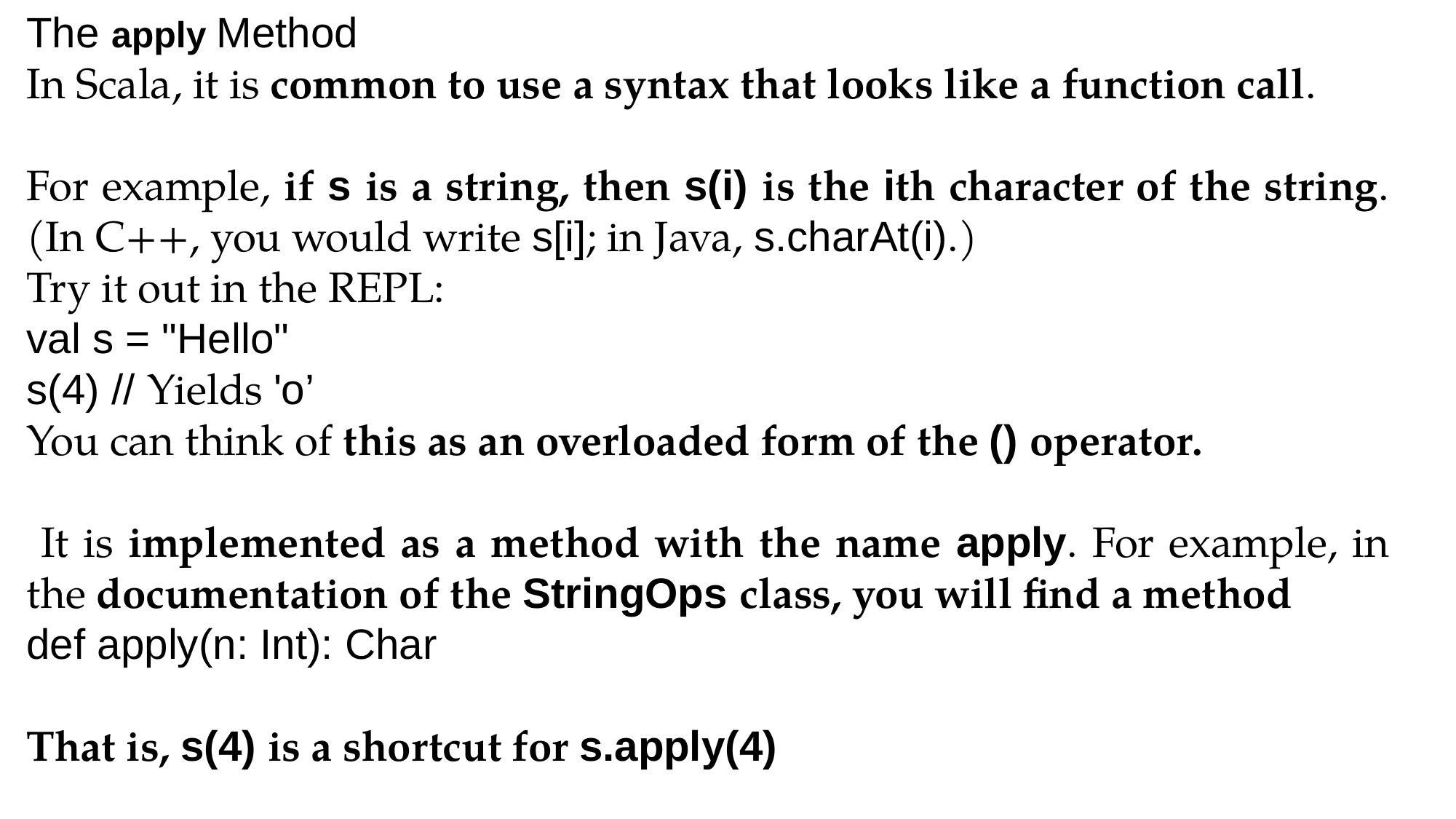

The apply Method
In Scala, it is common to use a syntax that looks like a function call.

For example, if s is a string, then s(i) is the ith character of the string. (In C++, you would write s[i]; in Java, s.charAt(i).)
Try it out in the REPL:
val s = "Hello"
s(4) // Yields 'o’
You can think of this as an overloaded form of the () operator.

 It is implemented as a method with the name apply. For example, in the documentation of the StringOps class, you will find a method
def apply(n: Int): Char

That is, s(4) is a shortcut for s.apply(4)